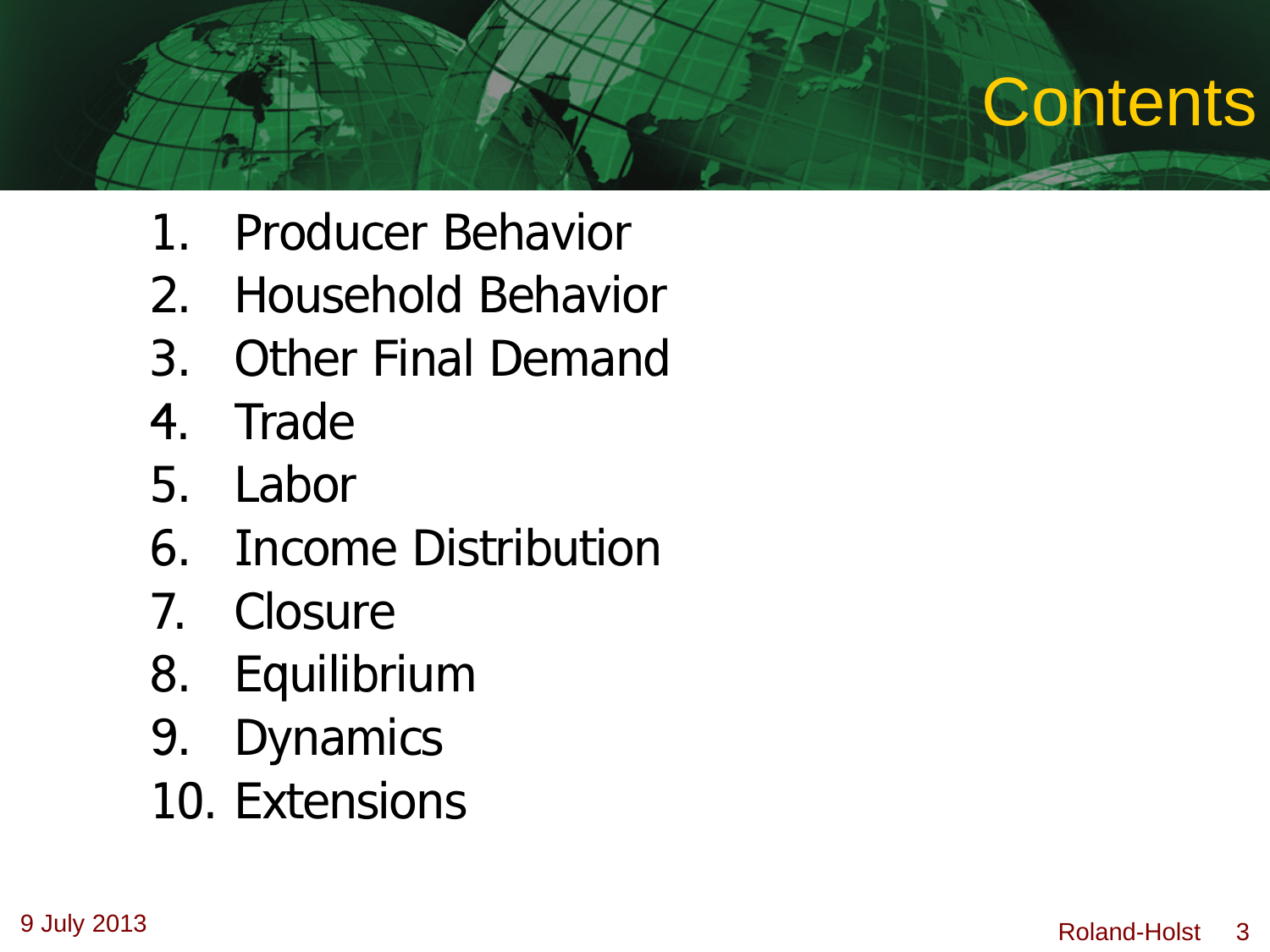

# Contents
Producer Behavior
Household Behavior
Other Final Demand
Trade
Labor
Income Distribution
Closure
Equilibrium
Dynamics
Extensions